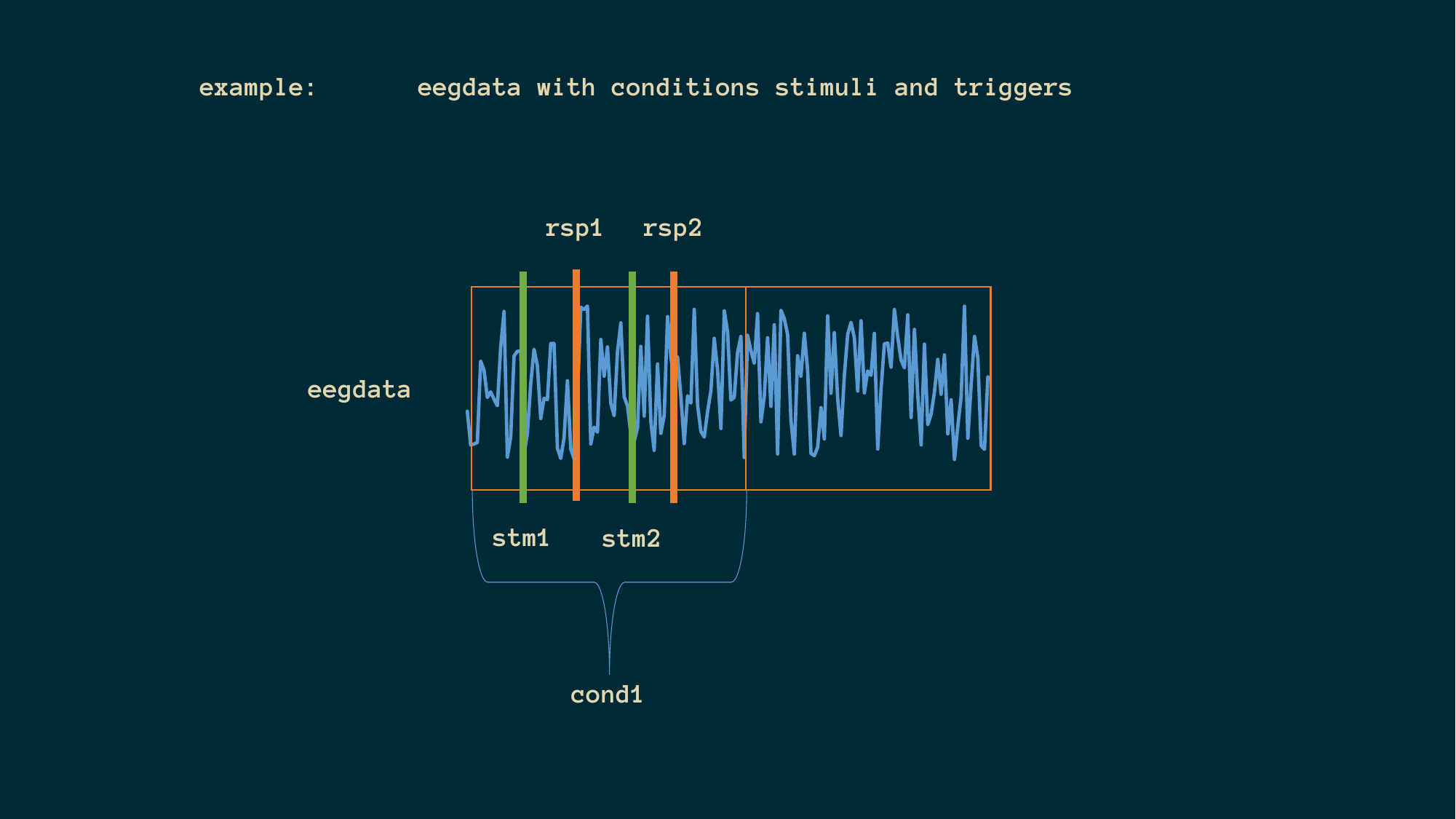

example: 	eegdata with conditions stimuli and triggers

rsp1
rsp2

### Chart

| Category |  |
|---|---|

eegdata

stm1
stm2
cond1